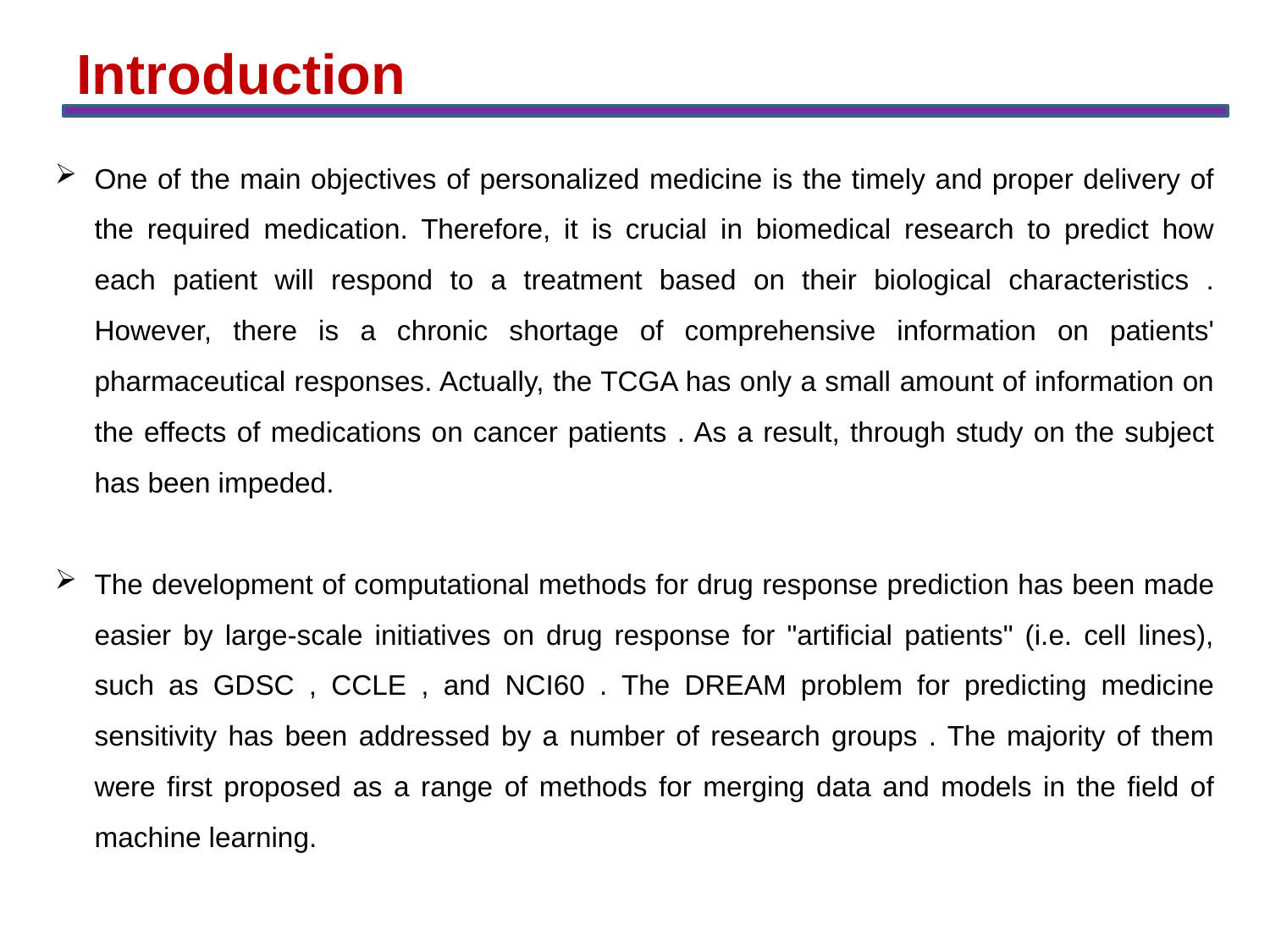

Introduction

One of the main objectives of personalized medicine is the timely and proper delivery of the required medication. Therefore, it is crucial in biomedical research to predict how each patient will respond to a treatment based on their biological characteristics . However, there is a chronic shortage of comprehensive information on patients' pharmaceutical responses. Actually, the TCGA has only a small amount of information on the effects of medications on cancer patients . As a result, through study on the subject has been impeded.

The development of computational methods for drug response prediction has been made easier by large-scale initiatives on drug response for "artificial patients" (i.e. cell lines), such as GDSC , CCLE , and NCI60 . The DREAM problem for predicting medicine sensitivity has been addressed by a number of research groups . The majority of them were first proposed as a range of methods for merging data and models in the field of machine learning.